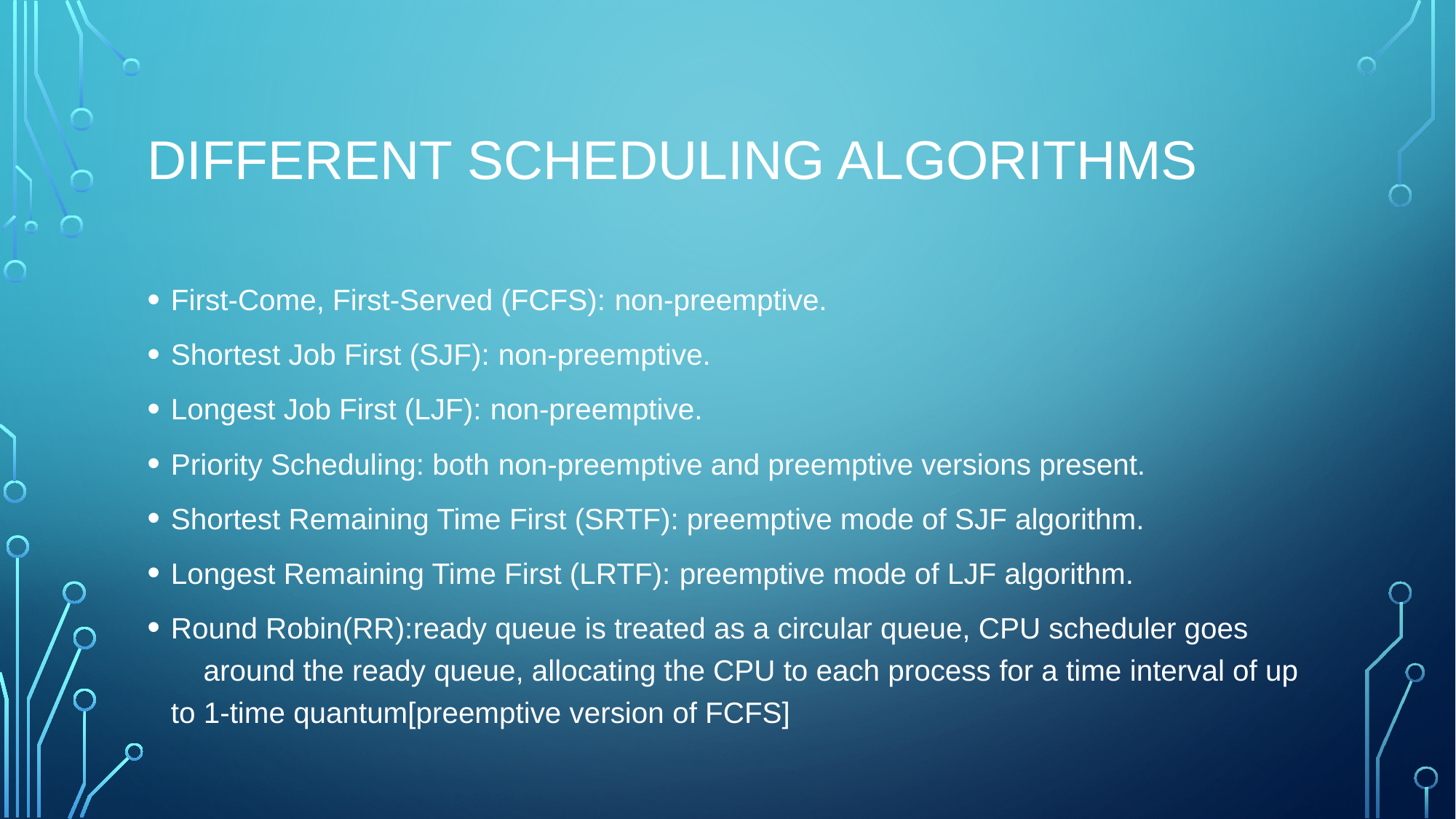

# Different scheduling algorithms
First-Come, First-Served (FCFS): non-preemptive.
Shortest Job First (SJF): non-preemptive.
Longest Job First (LJF): non-preemptive.
Priority Scheduling: both non-preemptive and preemptive versions present.
Shortest Remaining Time First (SRTF): preemptive mode of SJF algorithm.
Longest Remaining Time First (LRTF): preemptive mode of LJF algorithm.
Round Robin(RR):ready queue is treated as a circular queue, CPU scheduler goes            around the ready queue, allocating the CPU to each process for a time interval of up to 1-time quantum[preemptive version of FCFS]